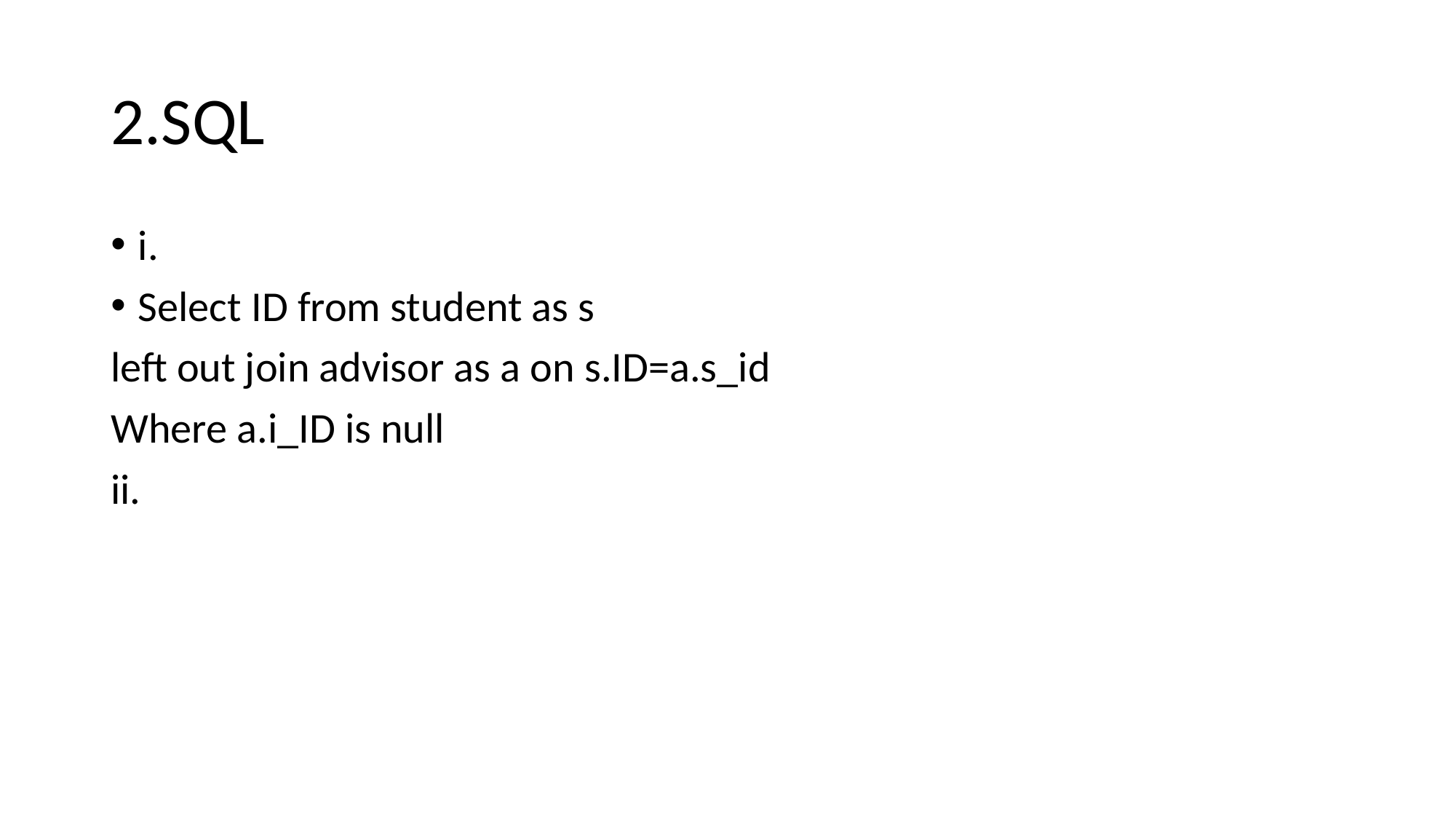

# 2.SQL
i.
Select ID from student as s
left out join advisor as a on s.ID=a.s_id
Where a.i_ID is null
ii.